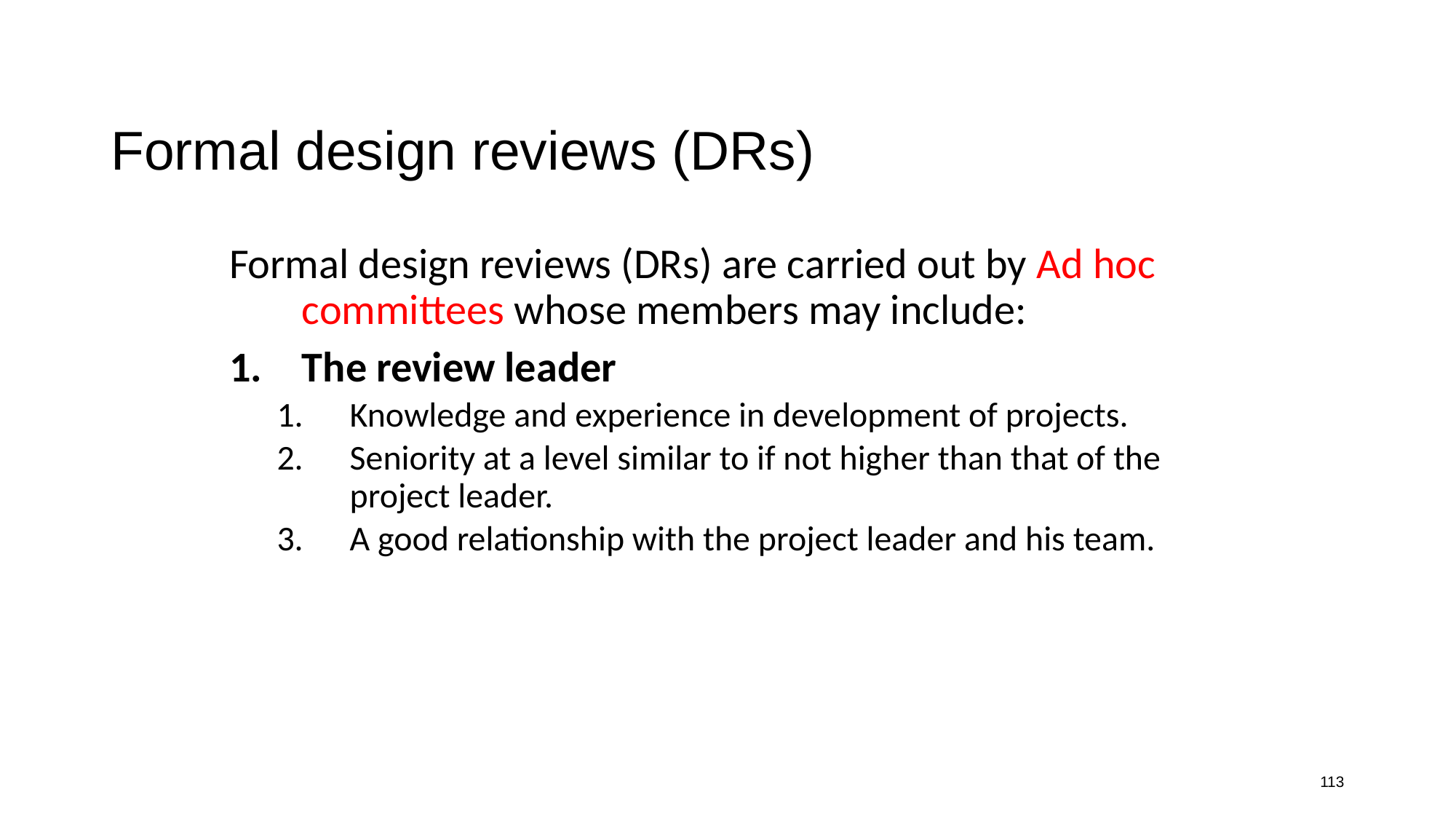

# Formal design reviews (DRs)
Formal design reviews (DRs) are carried out by Ad hoc committees whose members may include:
The review leader
Knowledge and experience in development of projects.
Seniority at a level similar to if not higher than that of the project leader.
A good relationship with the project leader and his team.

113